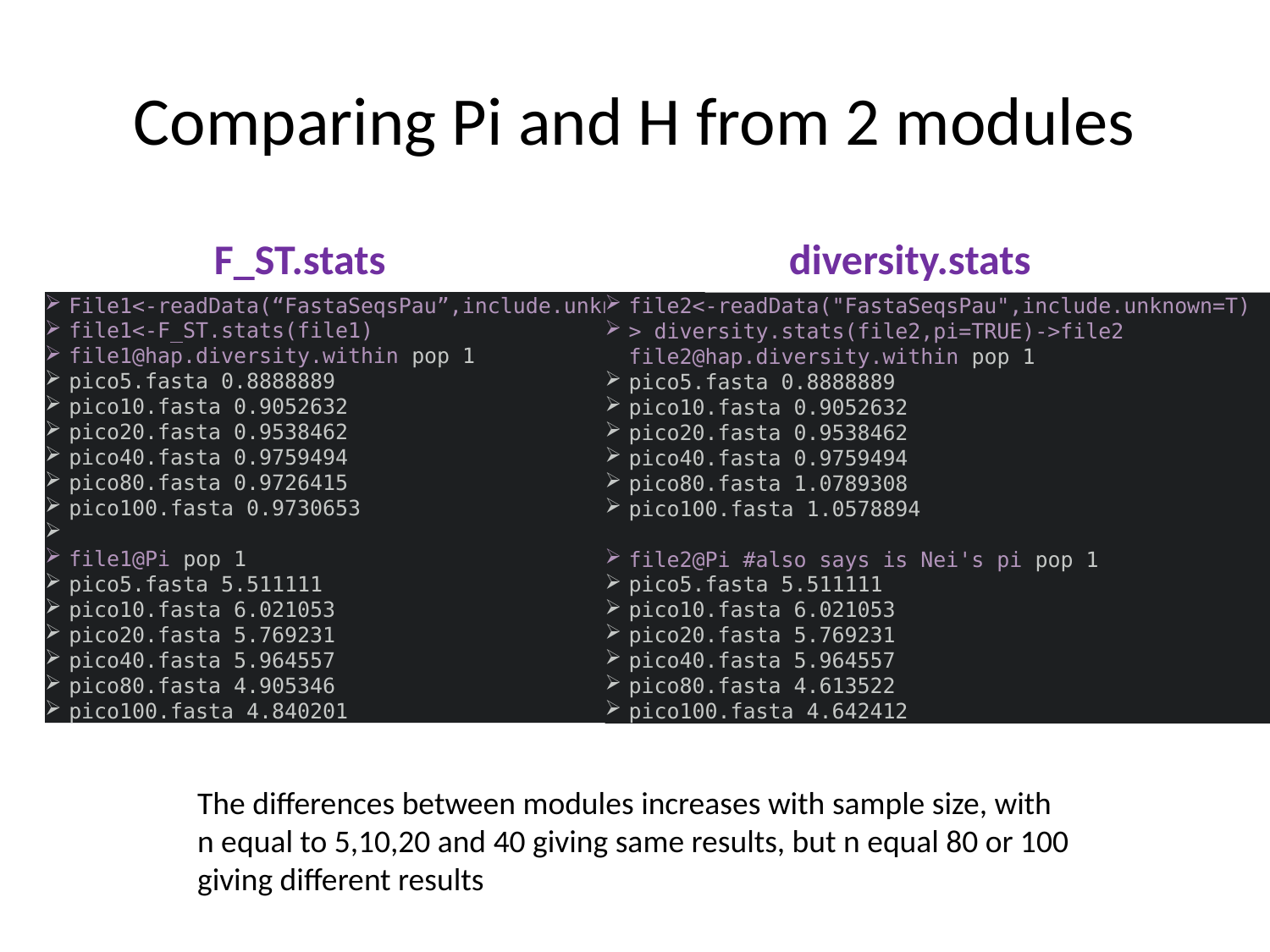

# Comparing Pi and H from 2 modules
F_ST.stats
diversity.stats
File1<-readData(“FastaSeqsPau”,include.unknown=T)
file1<-F_ST.stats(file1)
file1@hap.diversity.within pop 1
pico5.fasta 0.8888889
pico10.fasta 0.9052632
pico20.fasta 0.9538462
pico40.fasta 0.9759494
pico80.fasta 0.9726415
pico100.fasta 0.9730653

file1@Pi pop 1
pico5.fasta 5.511111
pico10.fasta 6.021053
pico20.fasta 5.769231
pico40.fasta 5.964557
pico80.fasta 4.905346
pico100.fasta 4.840201
file2<-readData("FastaSeqsPau",include.unknown=T)
> diversity.stats(file2,pi=TRUE)->file2 file2@hap.diversity.within pop 1
pico5.fasta 0.8888889
pico10.fasta 0.9052632
pico20.fasta 0.9538462
pico40.fasta 0.9759494
pico80.fasta 1.0789308
pico100.fasta 1.0578894

file2@Pi #also says is Nei's pi pop 1
pico5.fasta 5.511111
pico10.fasta 6.021053
pico20.fasta 5.769231
pico40.fasta 5.964557
pico80.fasta 4.613522
pico100.fasta 4.642412
The differences between modules increases with sample size, with n equal to 5,10,20 and 40 giving same results, but n equal 80 or 100 giving different results